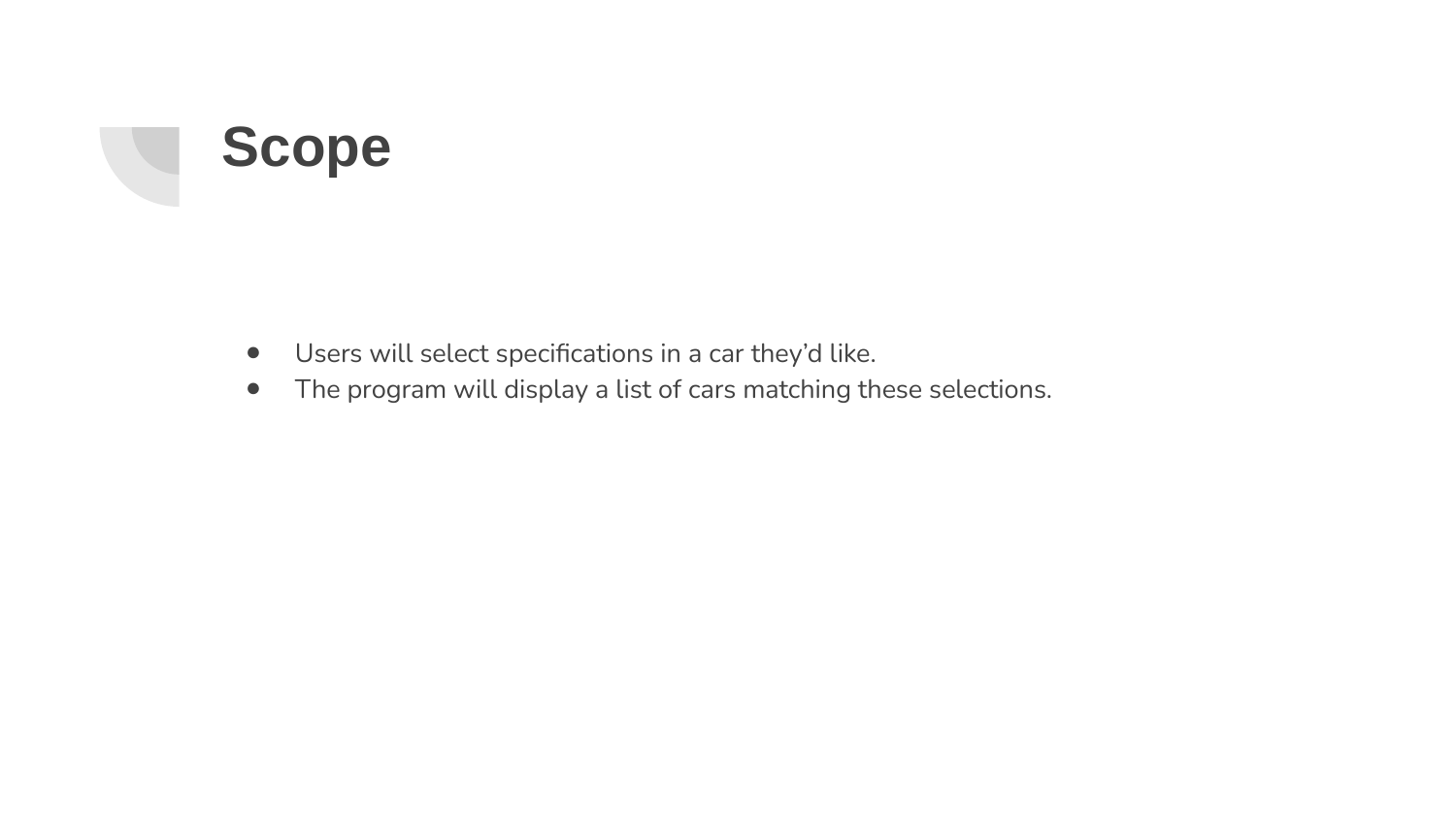

# Scope
Users will select specifications in a car they’d like.
The program will display a list of cars matching these selections.